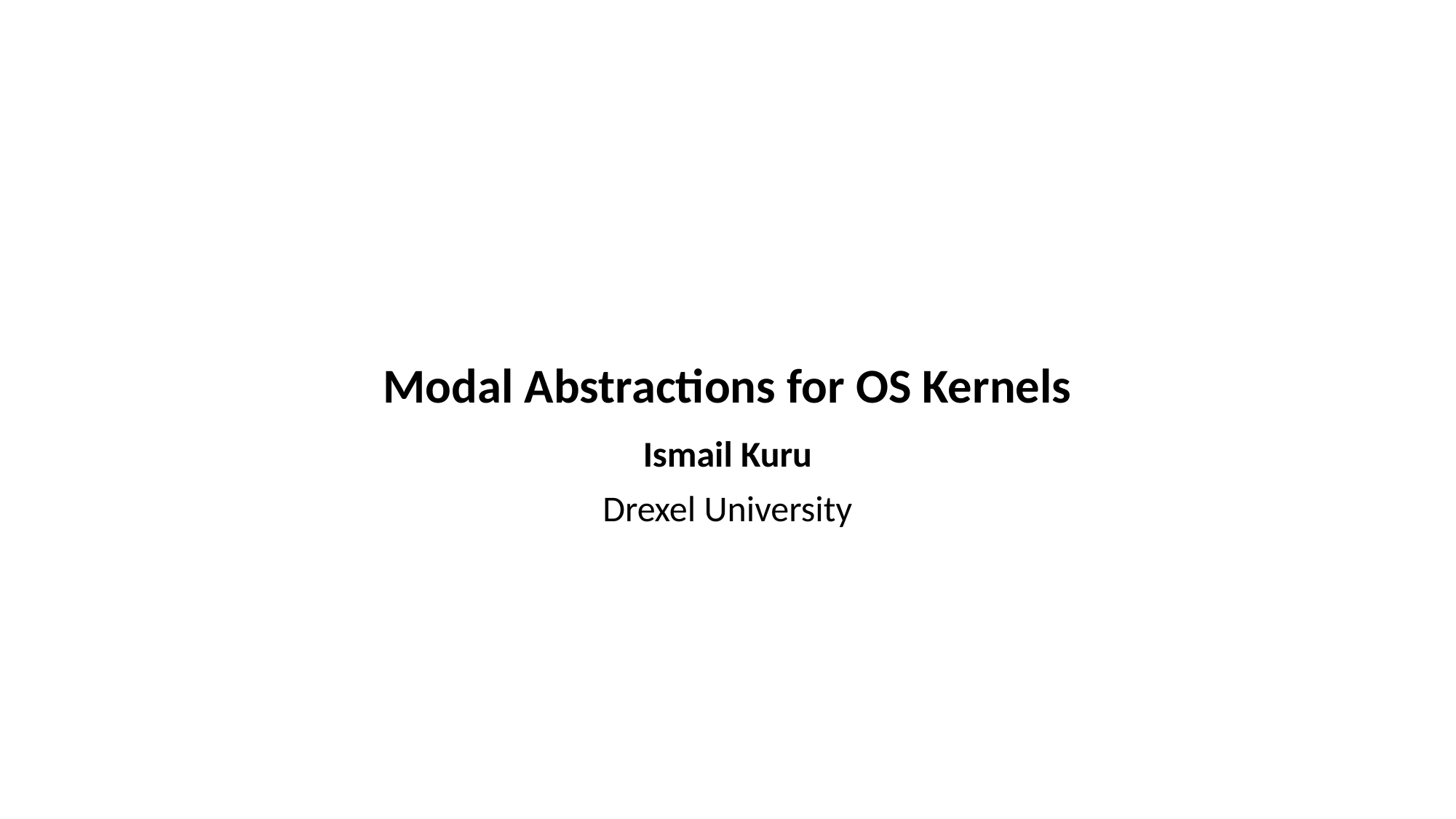

# Modal Abstractions for OS Kernels
Ismail Kuru
Drexel University